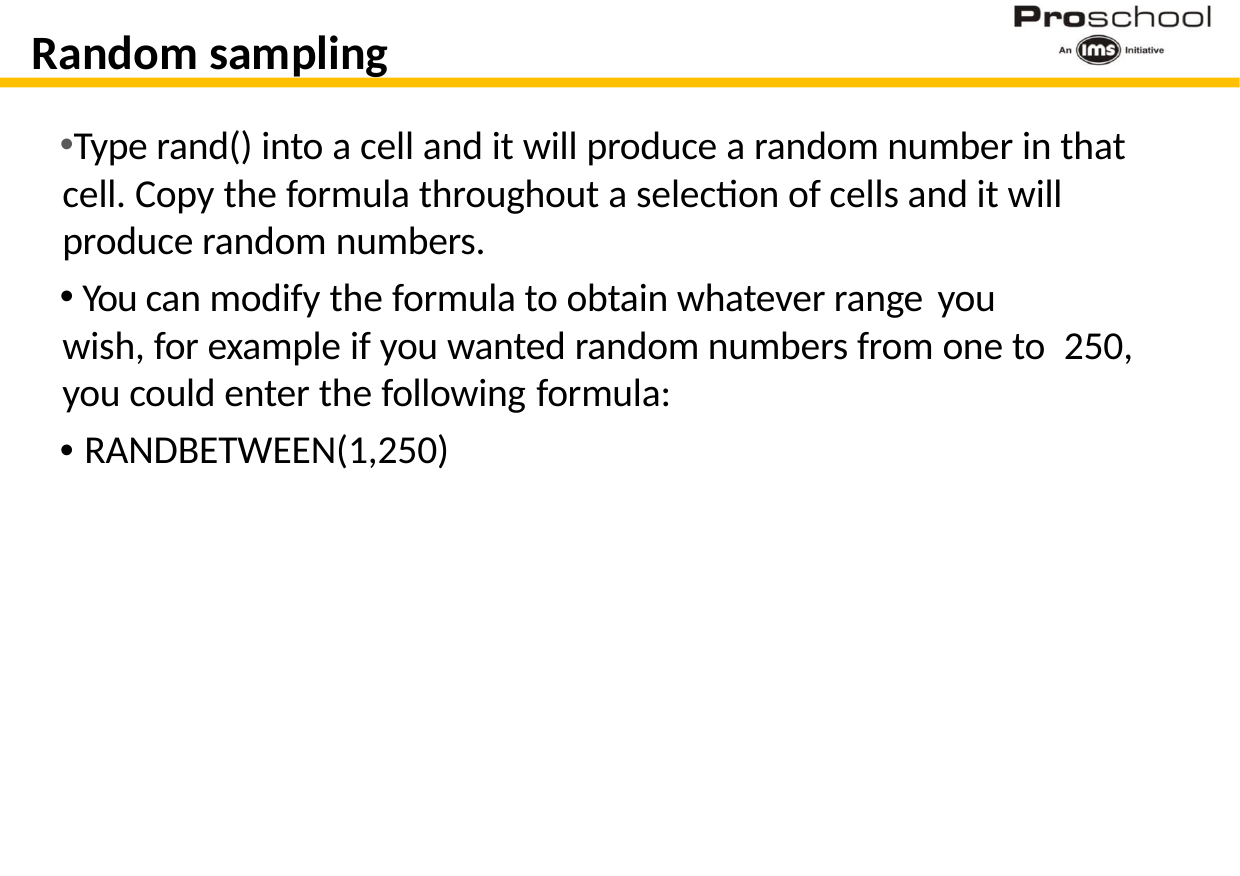

# Random sampling
Type rand() into a cell and it will produce a random number in that  cell. Copy the formula throughout a selection of cells and it will  produce random numbers.
You can modify the formula to obtain whatever range you
wish, for example if you wanted random numbers from one to  250,
you could enter the following formula:
• RANDBETWEEN(1,250)